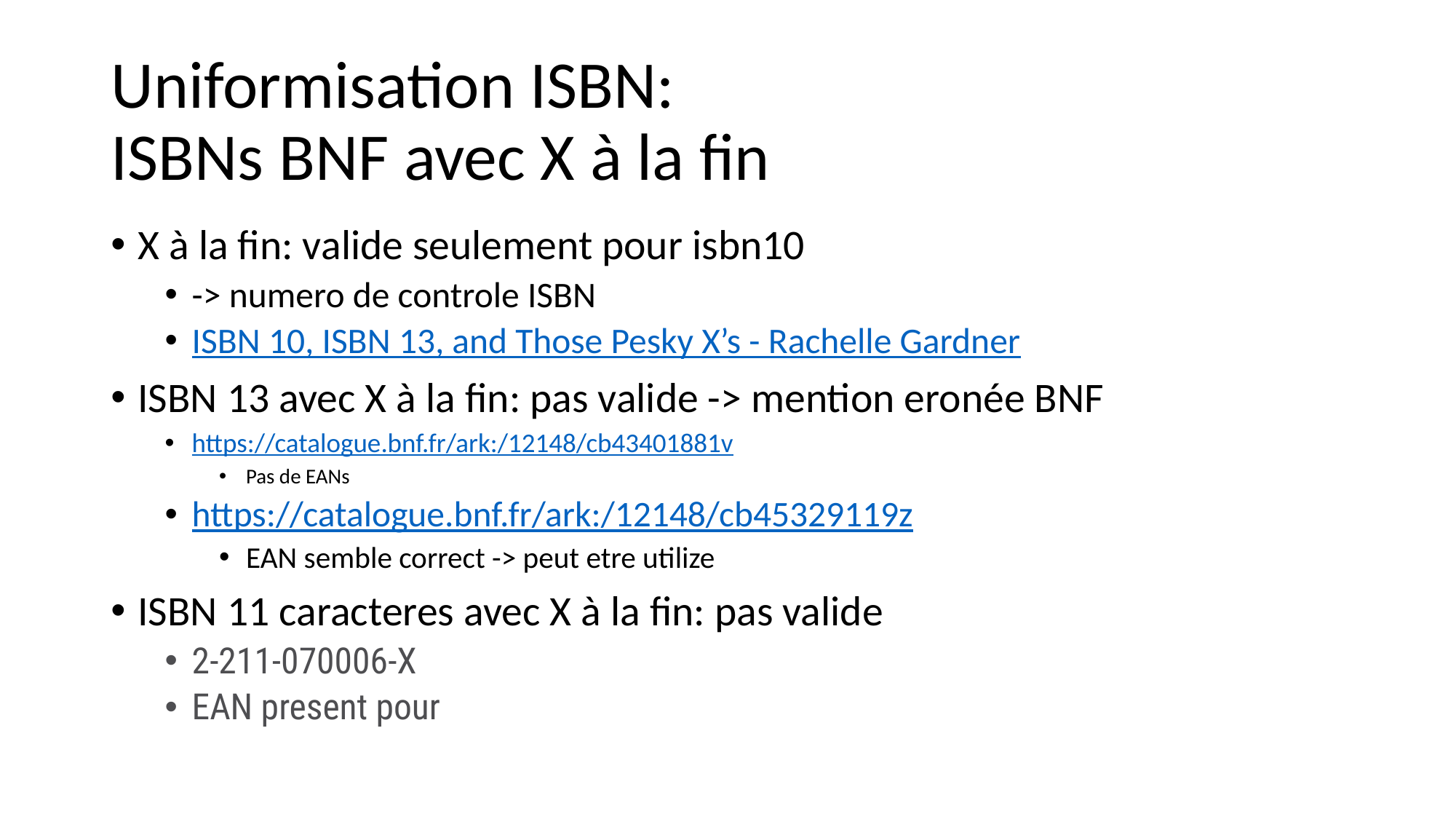

# Uniformisation ISBN: ISBNs BNF avec X à la fin
X à la fin: valide seulement pour isbn10
-> numero de controle ISBN
ISBN 10, ISBN 13, and Those Pesky X’s - Rachelle Gardner
ISBN 13 avec X à la fin: pas valide -> mention eronée BNF
https://catalogue.bnf.fr/ark:/12148/cb43401881v
Pas de EANs
https://catalogue.bnf.fr/ark:/12148/cb45329119z
EAN semble correct -> peut etre utilize
ISBN 11 caracteres avec X à la fin: pas valide
2-211-070006-X
EAN present pour